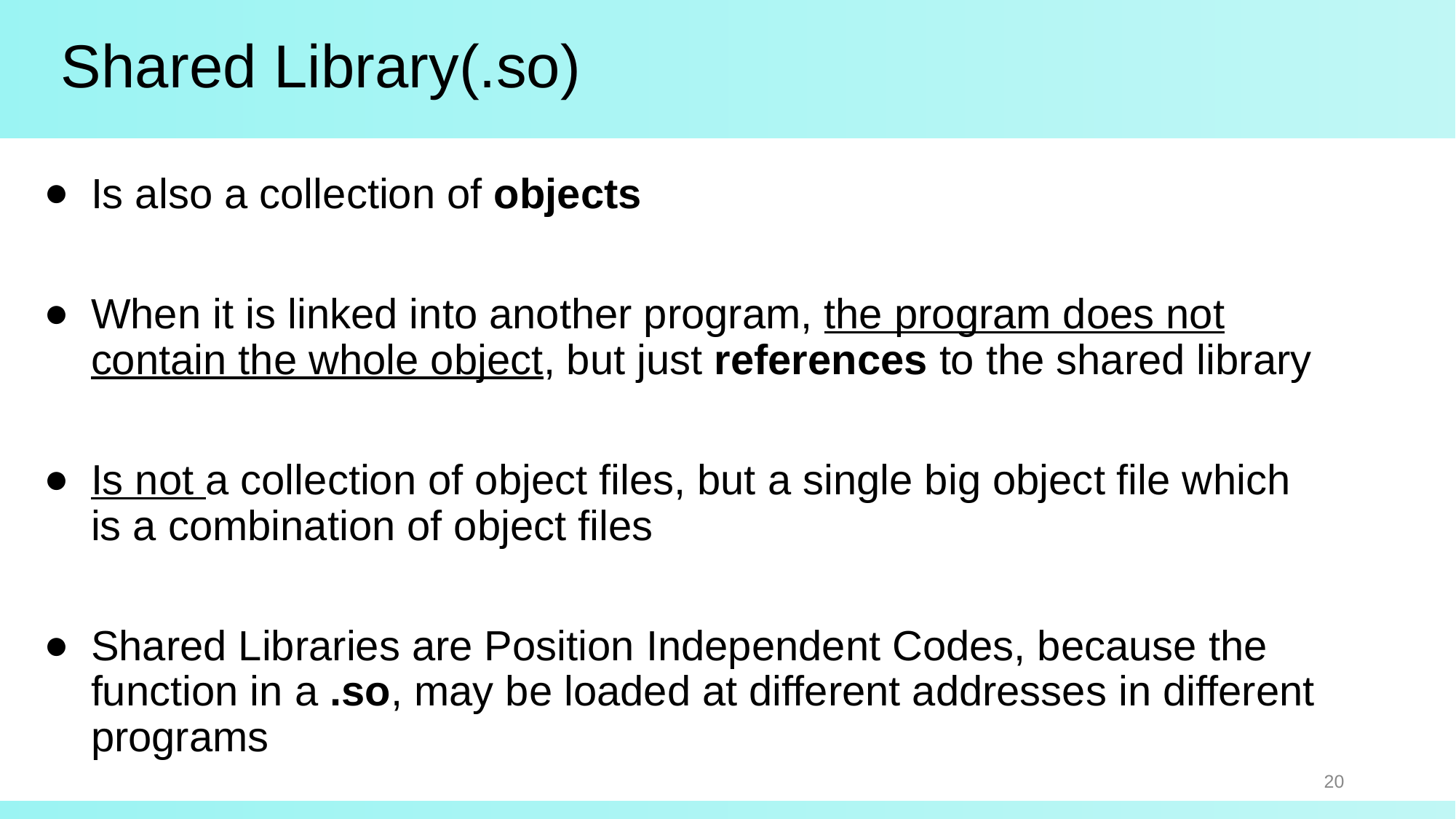

# Shared Library(.so)
Is also a collection of objects

When it is linked into another program, the program does not contain the whole object, but just references to the shared library

Is not a collection of object files, but a single big object file which is a combination of object files

Shared Libraries are Position Independent Codes, because the function in a .so, may be loaded at different addresses in different programs

20